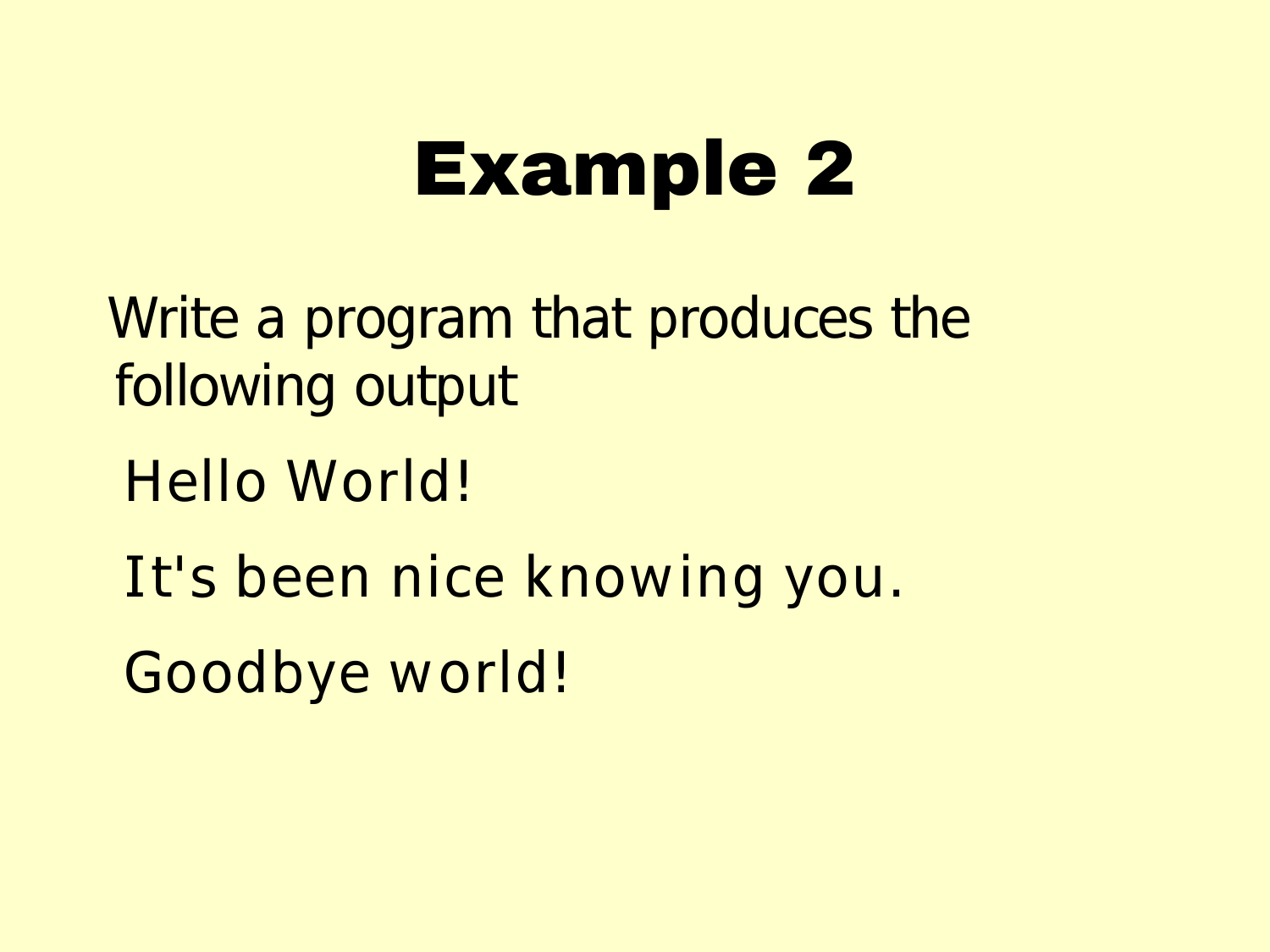

# Example 2
Write a program that produces the following output
 Hello World!
 It's been nice knowing you.
 Goodbye world!